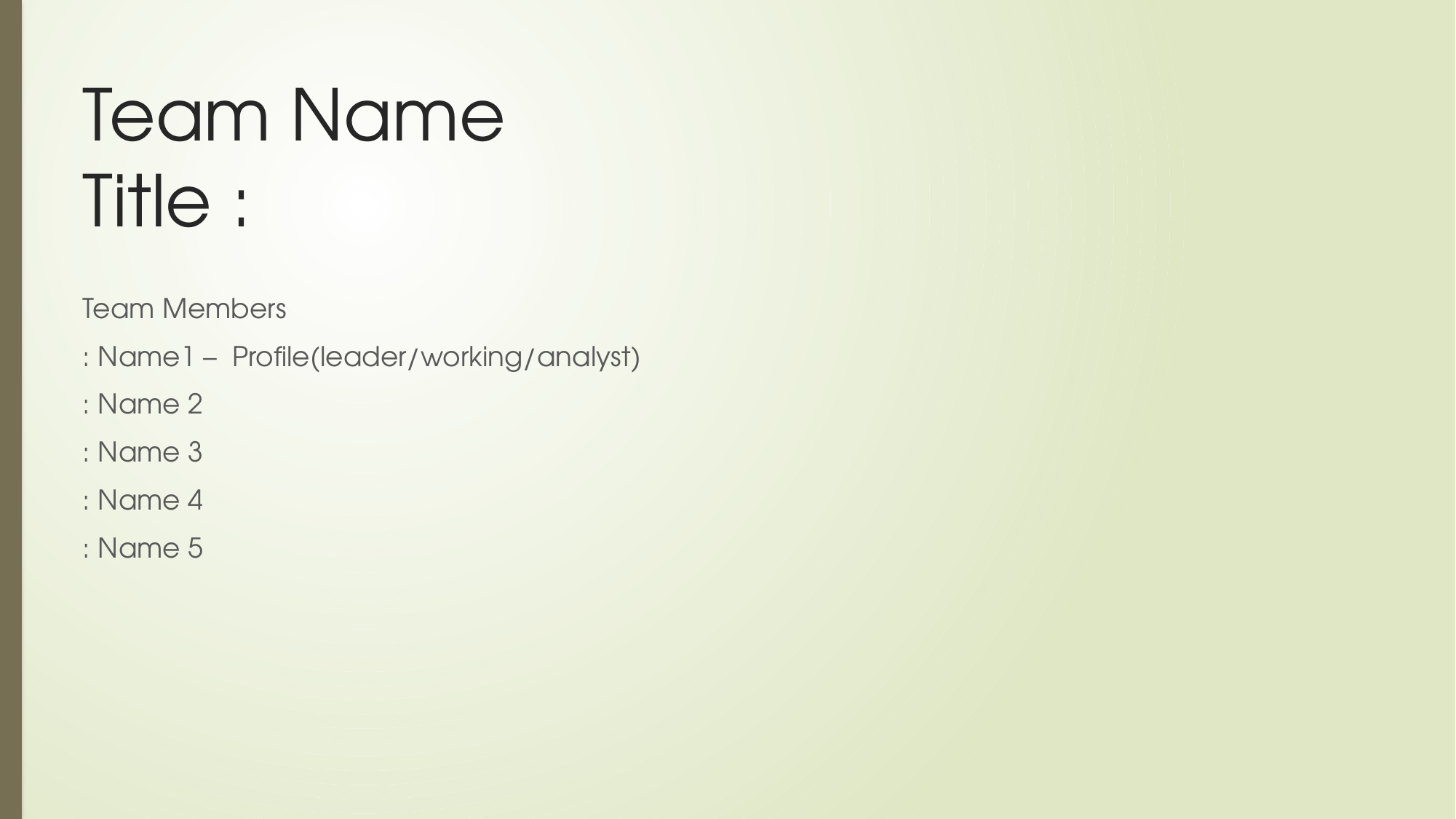

# Team Name Title :
Team Members
: Name1 –  Profile(leader/working/analyst)
: Name 2
: Name 3
: Name 4
: Name 5